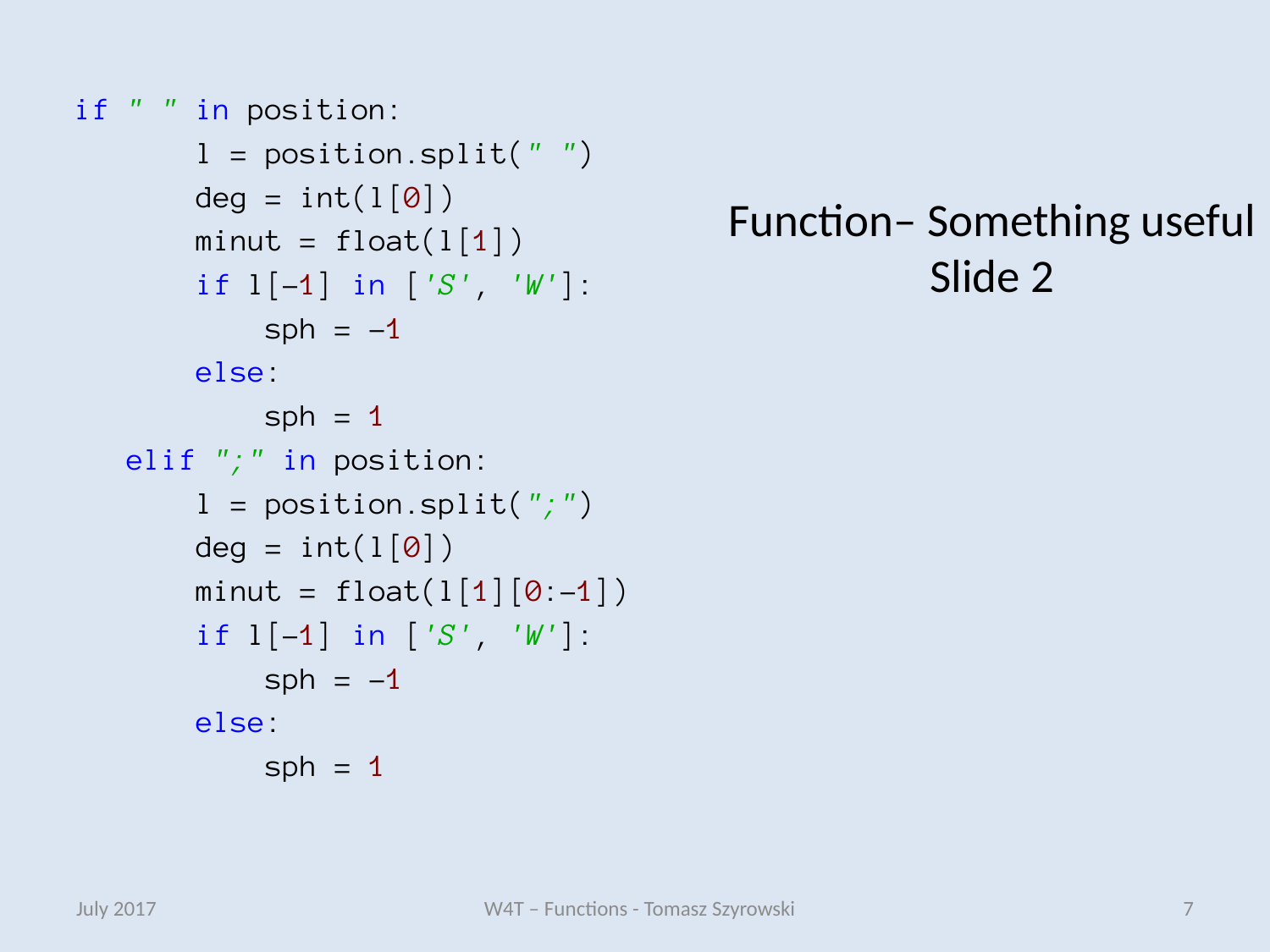

if " " in position:
        l = position.split(" ")
        deg = int(l[0])
        minut = float(l[1])
        if l[-1] in ['S', 'W']:
            sph = -1
        else:
            sph = 1
    elif ";" in position:
        l = position.split(";")
        deg = int(l[0])
        minut = float(l[1][0:-1])
        if l[-1] in ['S', 'W']:
            sph = -1
        else:
            sph = 1
# Function– Something useful Slide 2
July 2017
W4T – Functions - Tomasz Szyrowski
7